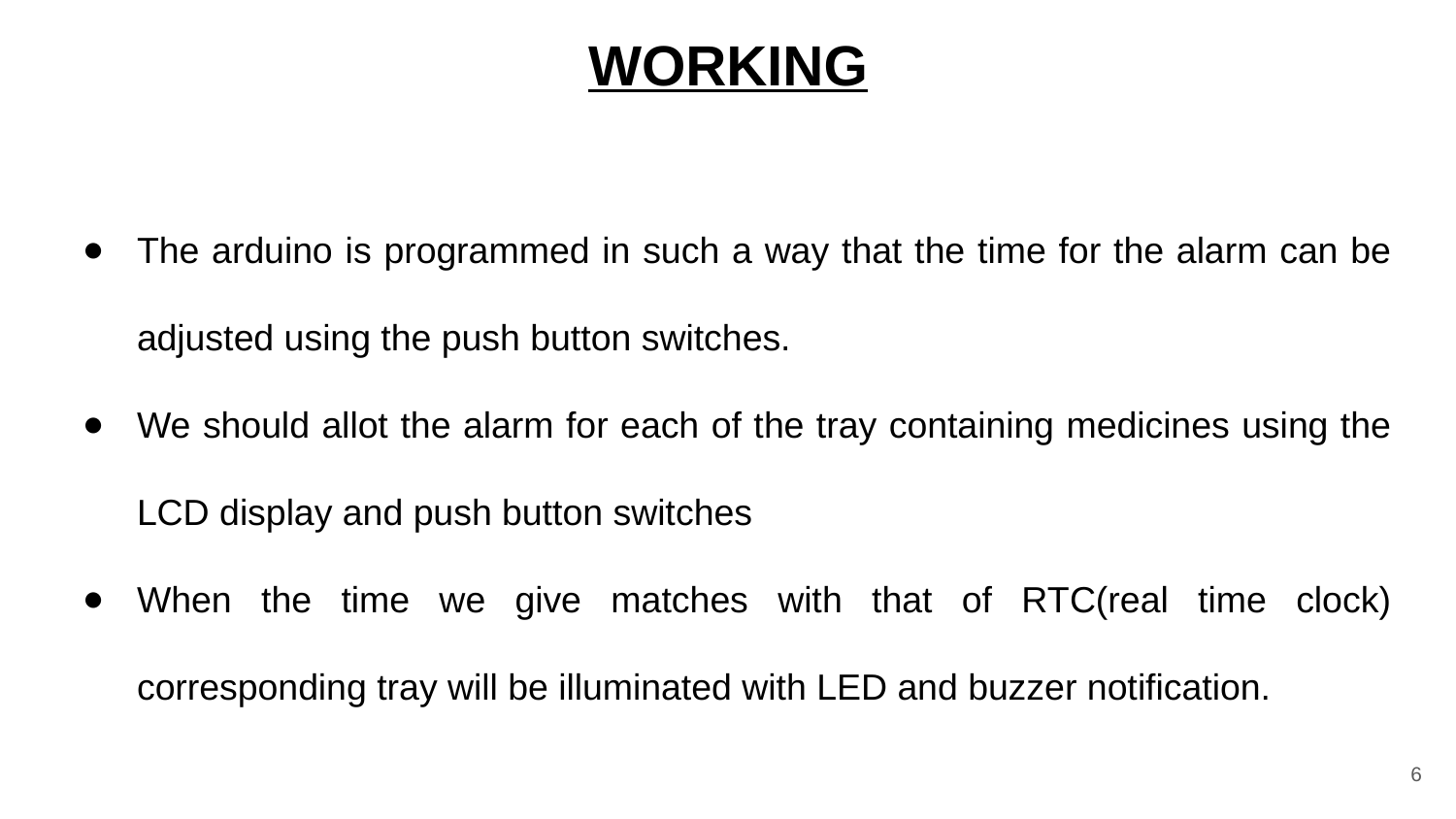

WORKING
The arduino is programmed in such a way that the time for the alarm can be adjusted using the push button switches.
We should allot the alarm for each of the tray containing medicines using the LCD display and push button switches
When the time we give matches with that of RTC(real time clock) corresponding tray will be illuminated with LED and buzzer notification.

6